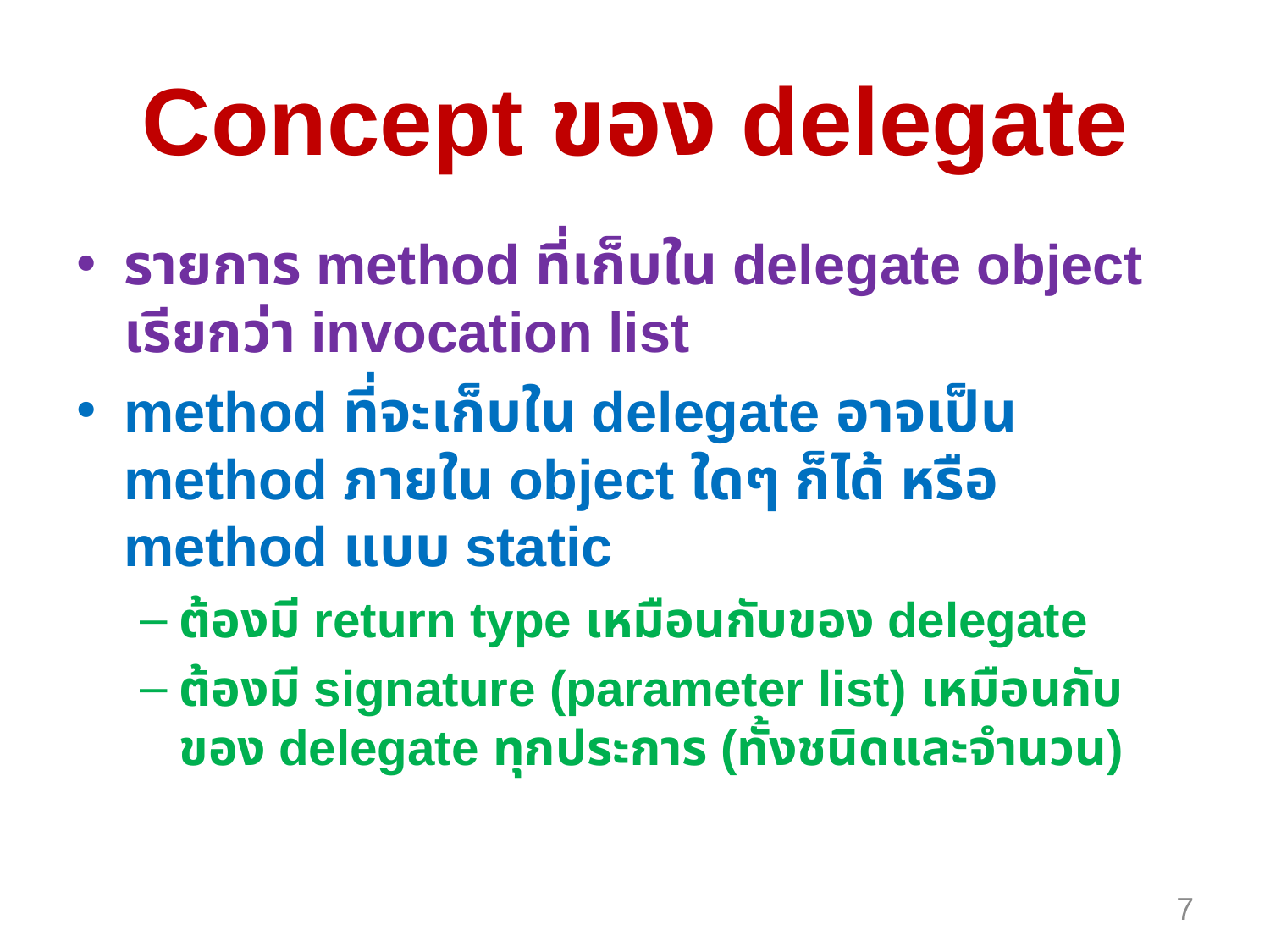

# Concept ของ delegate
รายการ method ที่เก็บใน delegate object เรียกว่า invocation list
method ที่จะเก็บใน delegate อาจเป็น method ภายใน object ใดๆ ก็ได้ หรือ method แบบ static
ต้องมี return type เหมือนกับของ delegate
ต้องมี signature (parameter list) เหมือนกับของ delegate ทุกประการ (ทั้งชนิดและจำนวน)

7